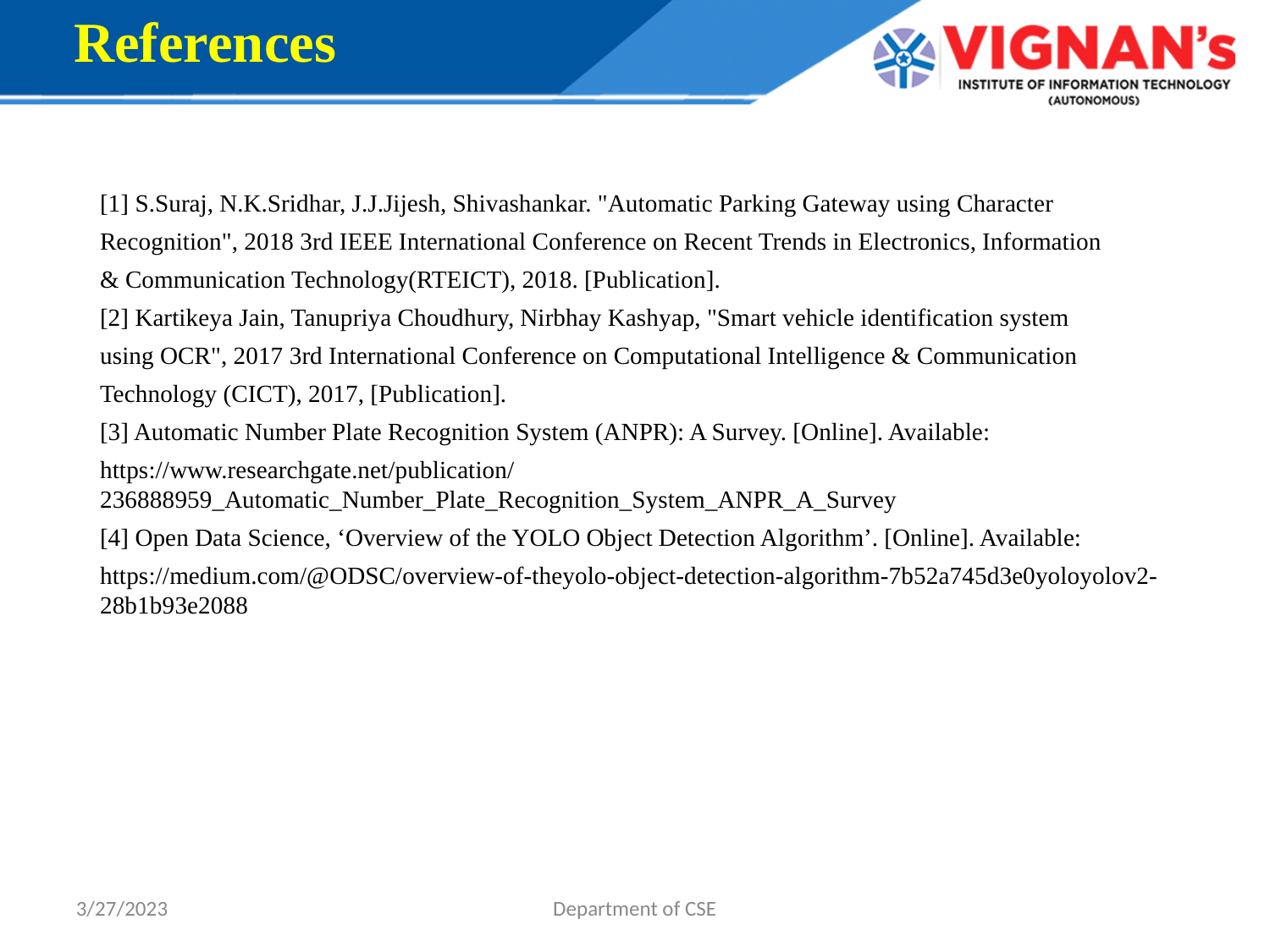

References
# [1] S.Suraj, N.K.Sridhar, J.J.Jijesh, Shivashankar. "Automatic Parking Gateway using Character
Recognition", 2018 3rd IEEE International Conference on Recent Trends in Electronics, Information
& Communication Technology(RTEICT), 2018. [Publication].
[2] Kartikeya Jain, Tanupriya Choudhury, Nirbhay Kashyap, "Smart vehicle identification system
using OCR", 2017 3rd International Conference on Computational Intelligence & Communication
Technology (CICT), 2017, [Publication].
[3] Automatic Number Plate Recognition System (ANPR): A Survey. [Online]. Available:
https://www.researchgate.net/publication/236888959_Automatic_Number_Plate_Recognition_System_ANPR_A_Survey
[4] Open Data Science, ‘Overview of the YOLO Object Detection Algorithm’. [Online]. Available:
https://medium.com/@ODSC/overview-of-theyolo-object-detection-algorithm-7b52a745d3e0yoloyolov2-28b1b93e2088
3/27/2023
Department of CSE